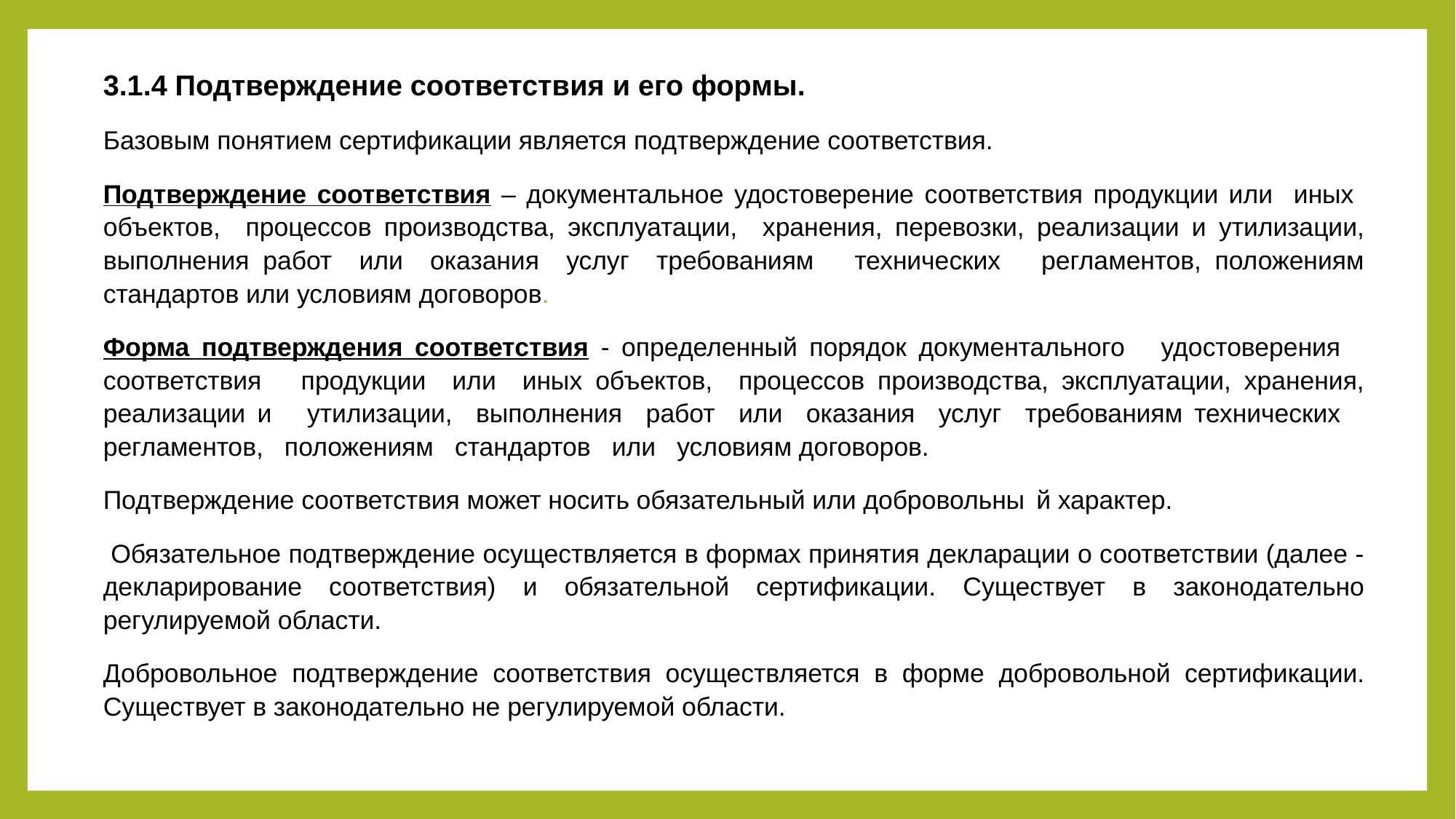

#
3.1.4 Подтверждение соответствия и его формы.
Базовым понятием сертификации является подтверждение соответствия.
Подтверждение соответствия – документальное удостоверение соответствия продукции или  иных  объектов,  процессов производства, эксплуатации,  хранения, перевозки, реализации и утилизации, выполнения работ  или  оказания  услуг  требованиям   технических   регламентов, положениям стандартов или условиям договоров.
Форма подтверждения соответствия - определенный порядок документального   удостоверения   соответствия   продукции  или  иных объектов,  процессов производства, эксплуатации, хранения, реализации и   утилизации,  выполнения  работ  или  оказания  услуг  требованиям технических   регламентов,   положениям   стандартов   или   условиям договоров.
Подтверждение соответствия может носить обязательный или добровольны	й характер.
 Обязательное подтверждение осуществляется в формах принятия декларации о соответствии (далее - декларирование соответствия) и обязательной сертификации. Существует в законодательно регулируемой области.
Добровольное подтверждение соответствия осуществляется в форме добровольной сертификации. Существует в законодательно не регулируемой области.